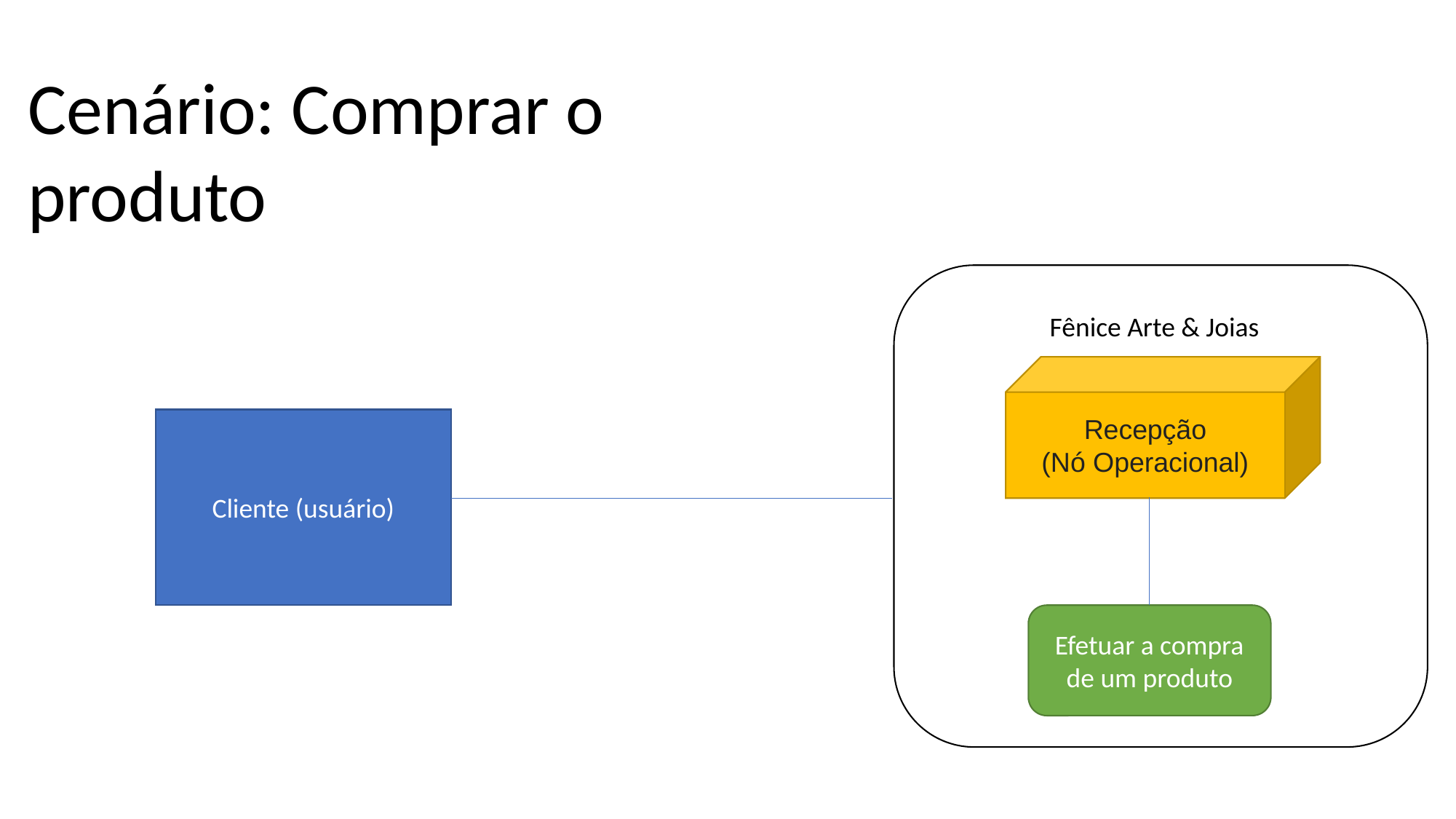

Cenário: Comprar o produto
Fênice Arte & Joias

Recepção
(Nó Operacional)
Cliente (usuário)
Efetuar a compra de um produto